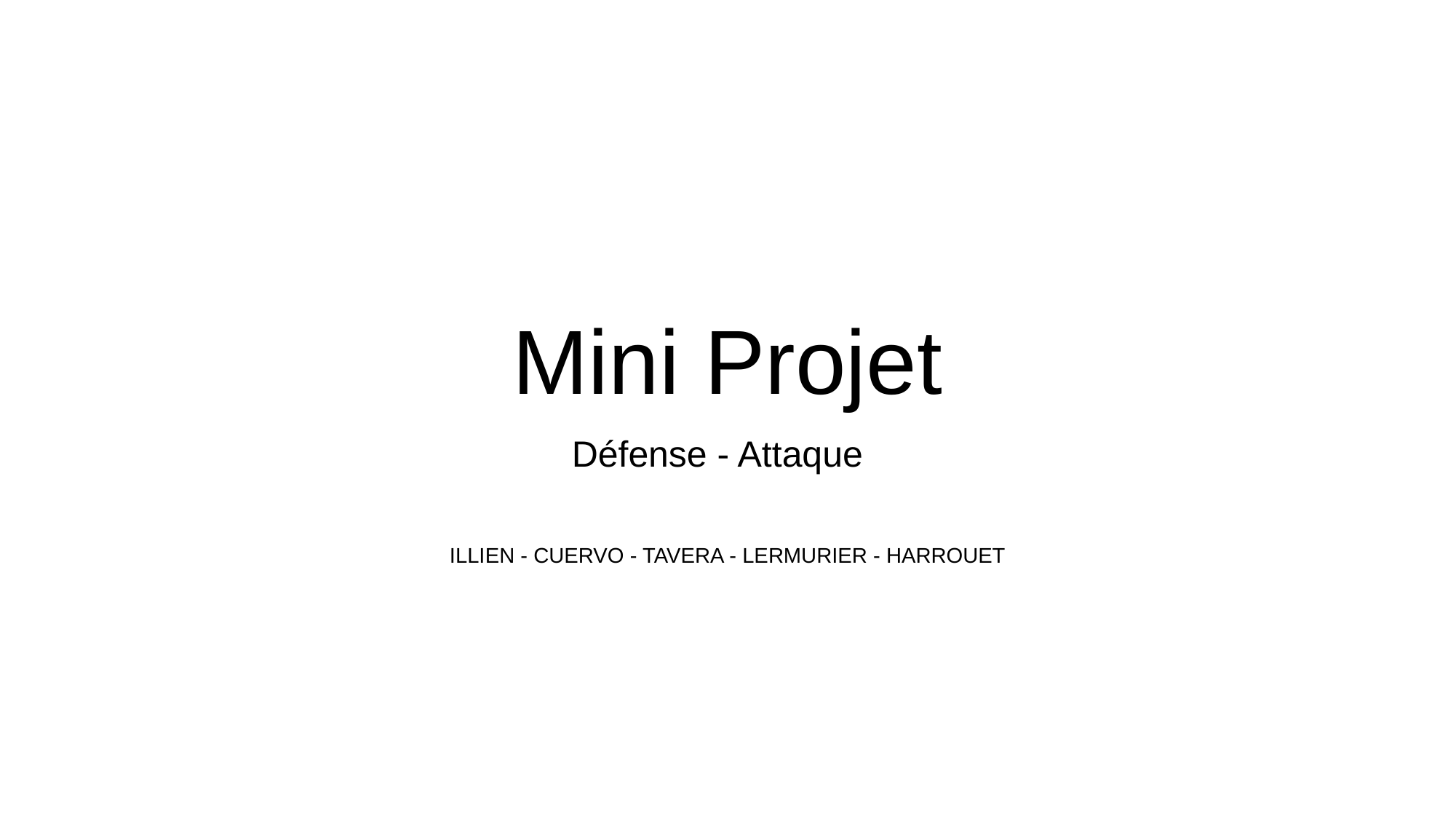

# Mini Projet
Défense - Attaque

ILLIEN - CUERVO - TAVERA - LERMURIER - HARROUET